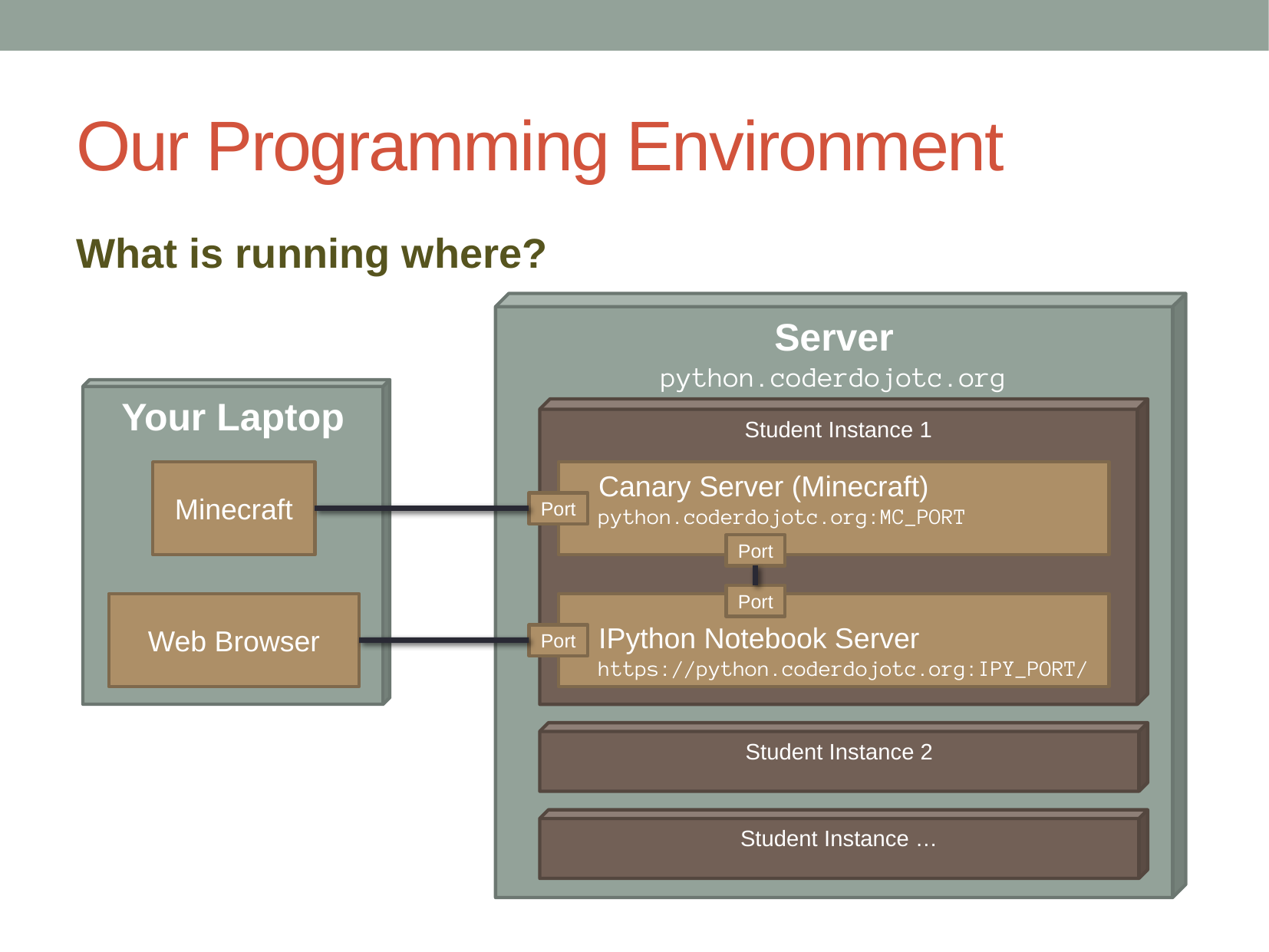

# Our Programming Environment
What is running where?
Server
python.coderdojotc.org
Your Laptop
Student Instance 1
Minecraft
Canary Server (Minecraft)
python.coderdojotc.org:MC_PORT
Port
Port
Port
Web Browser
IPython Notebook Server
https://python.coderdojotc.org:IPY_PORT/
Port
Student Instance 2
Student Instance …